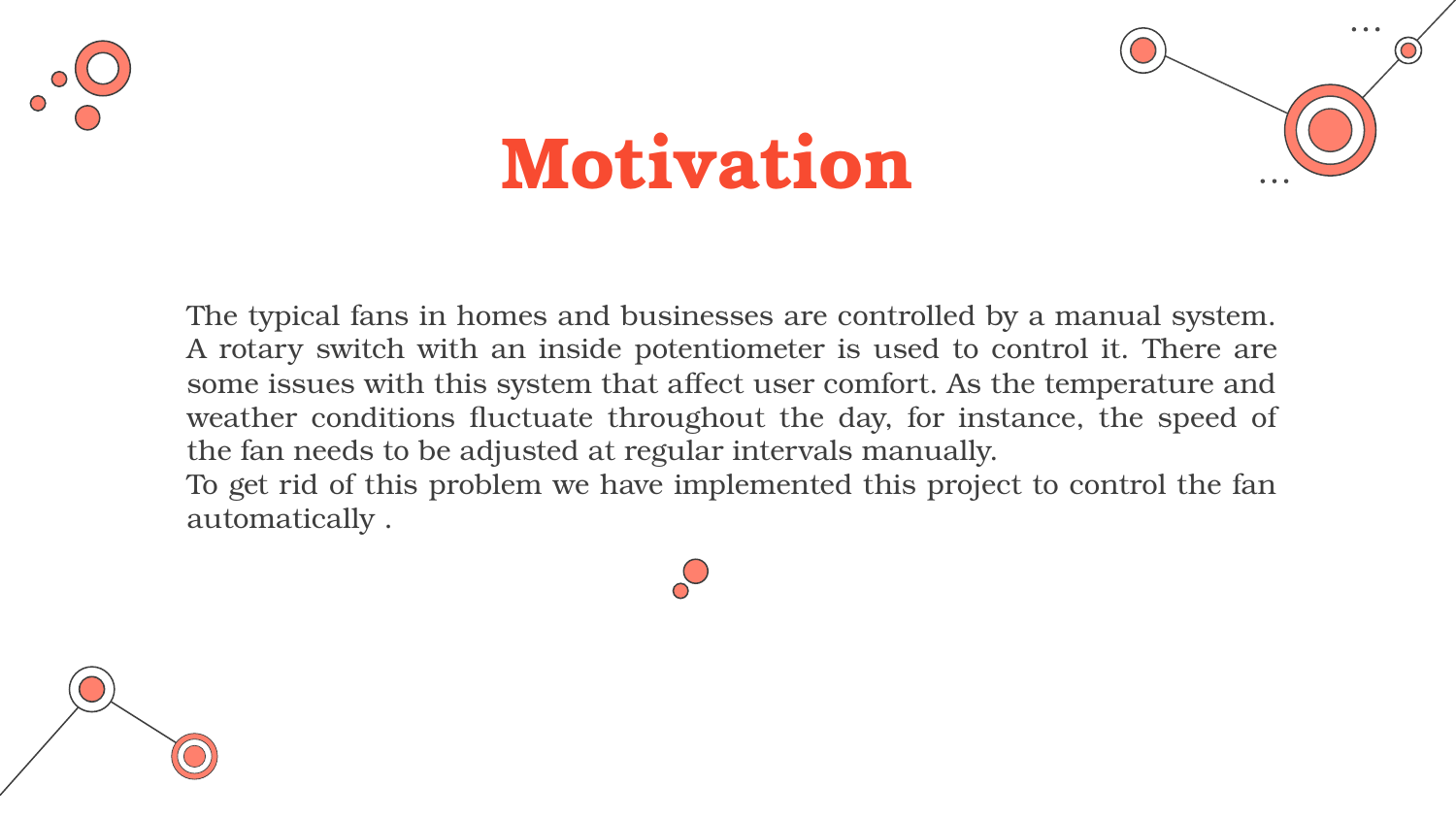

# Motivation

The typical fans in homes and businesses are controlled by a manual system. A rotary switch with an inside potentiometer is used to control it. There are some issues with this system that affect user comfort. As the temperature and weather conditions fluctuate throughout the day, for instance, the speed of the fan needs to be adjusted at regular intervals manually.
To get rid of this problem we have implemented this project to control the fan automatically .